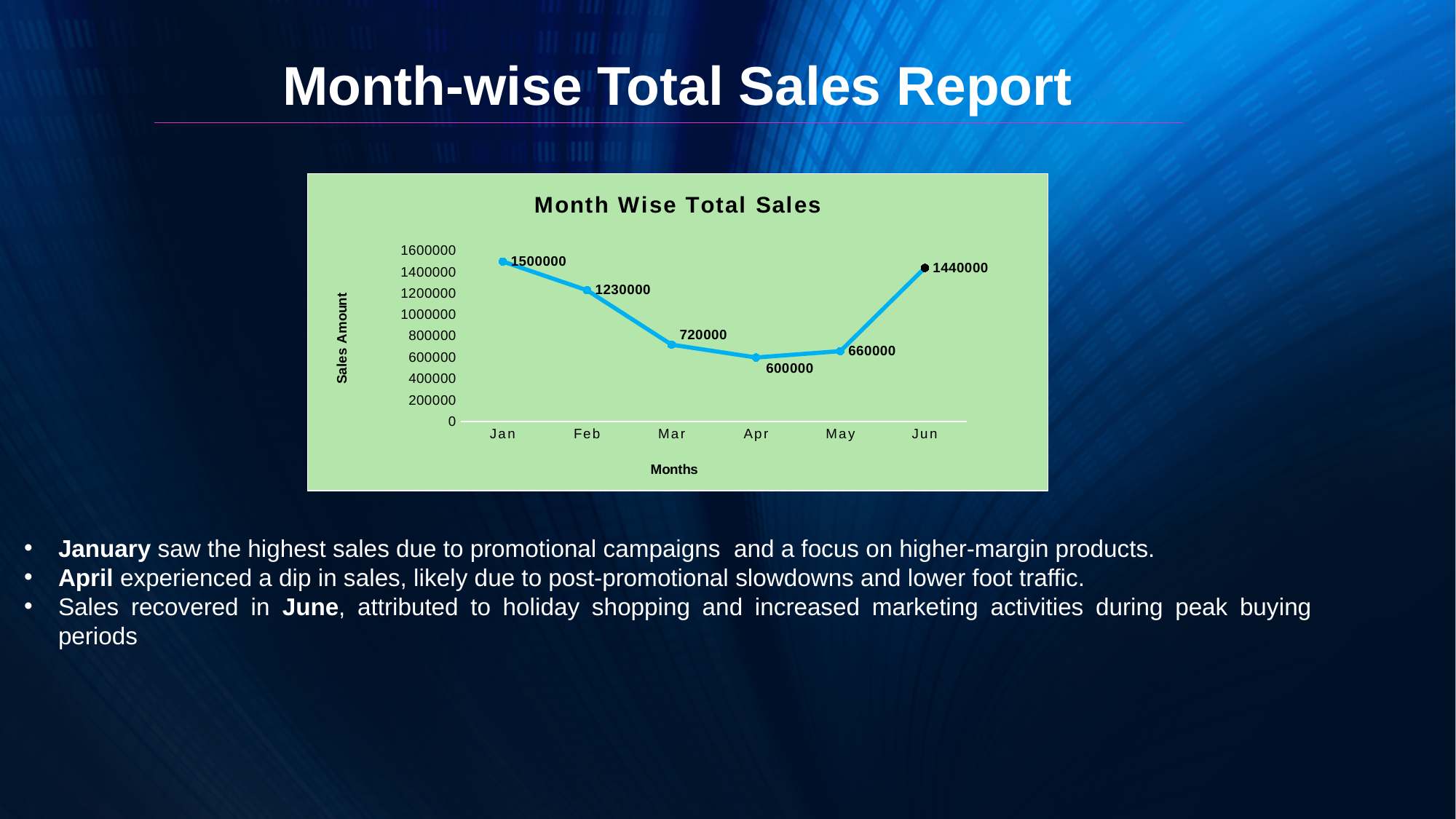

Month-wise Total Sales Report

### Chart: Month Wise Total Sales

| Category | Total |
|---|---|
| Jan | 1500000.0 |
| Feb | 1230000.0 |
| Mar | 720000.0 |
| Apr | 600000.0 |
| May | 660000.0 |
| Jun | 1440000.0 |
January saw the highest sales due to promotional campaigns  and a focus on higher-margin products.
April experienced a dip in sales, likely due to post-promotional slowdowns and lower foot traffic.
Sales recovered in June, attributed to holiday shopping and increased marketing activities during peak buying periods